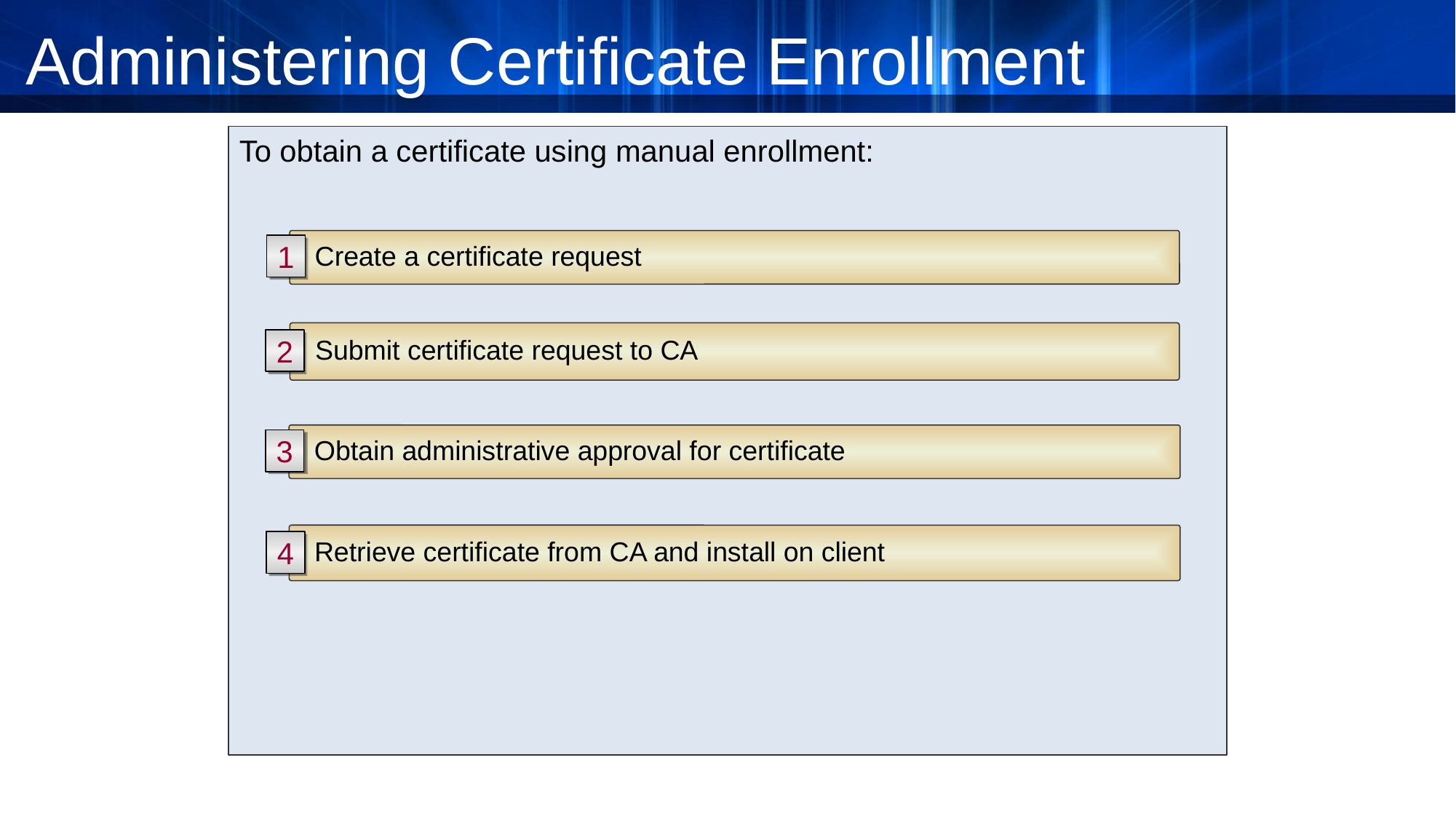

# Administering Certificate Enrollment
To obtain a certificate using manual enrollment:
Create a certificate request
1
Submit certificate request to CA
2
Obtain administrative approval for certificate
3
Retrieve certificate from CA and install on client
4